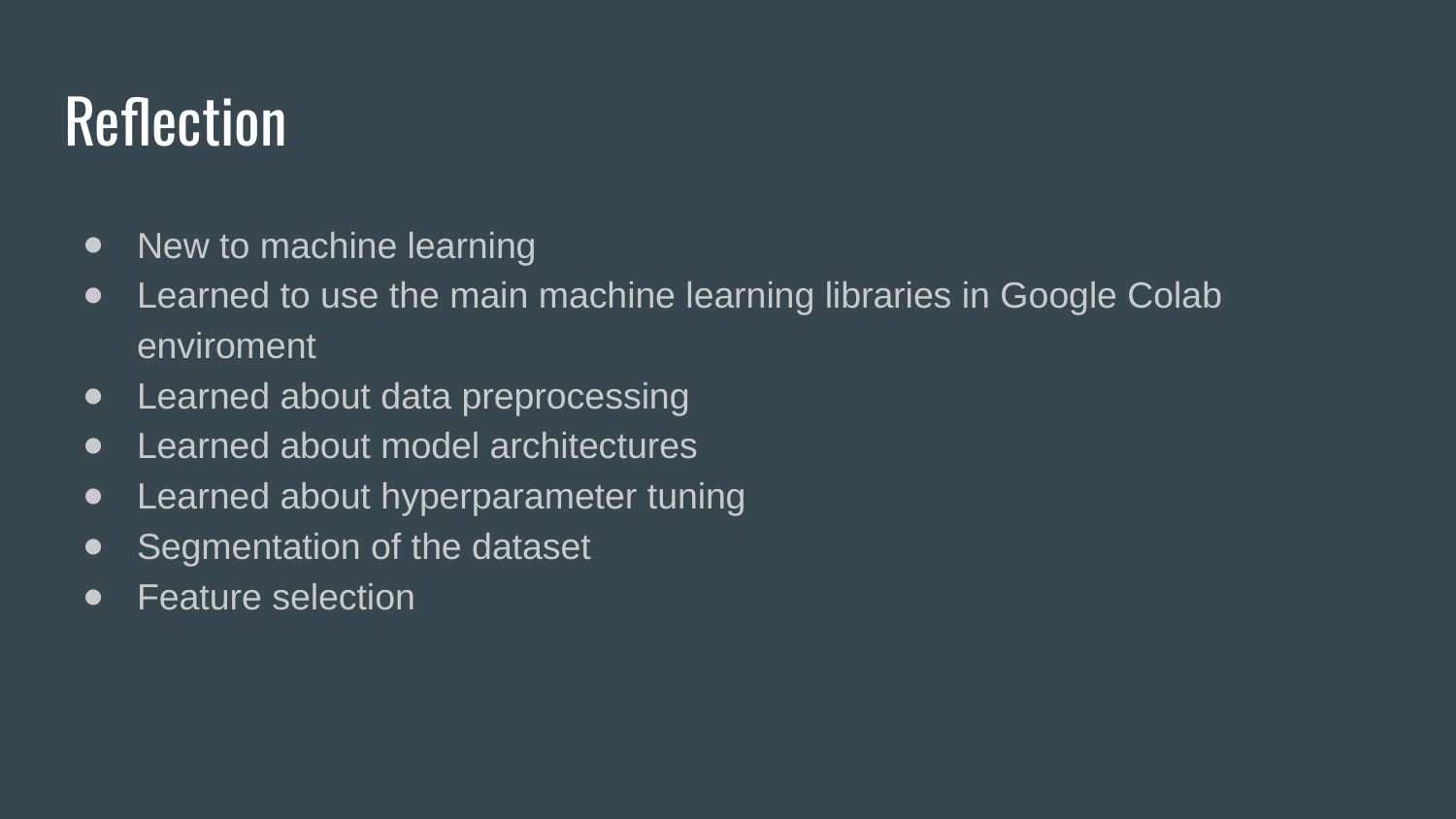

# Reflection
New to machine learning
Learned to use the main machine learning libraries in Google Colab enviroment
Learned about data preprocessing
Learned about model architectures
Learned about hyperparameter tuning
Segmentation of the dataset
Feature selection